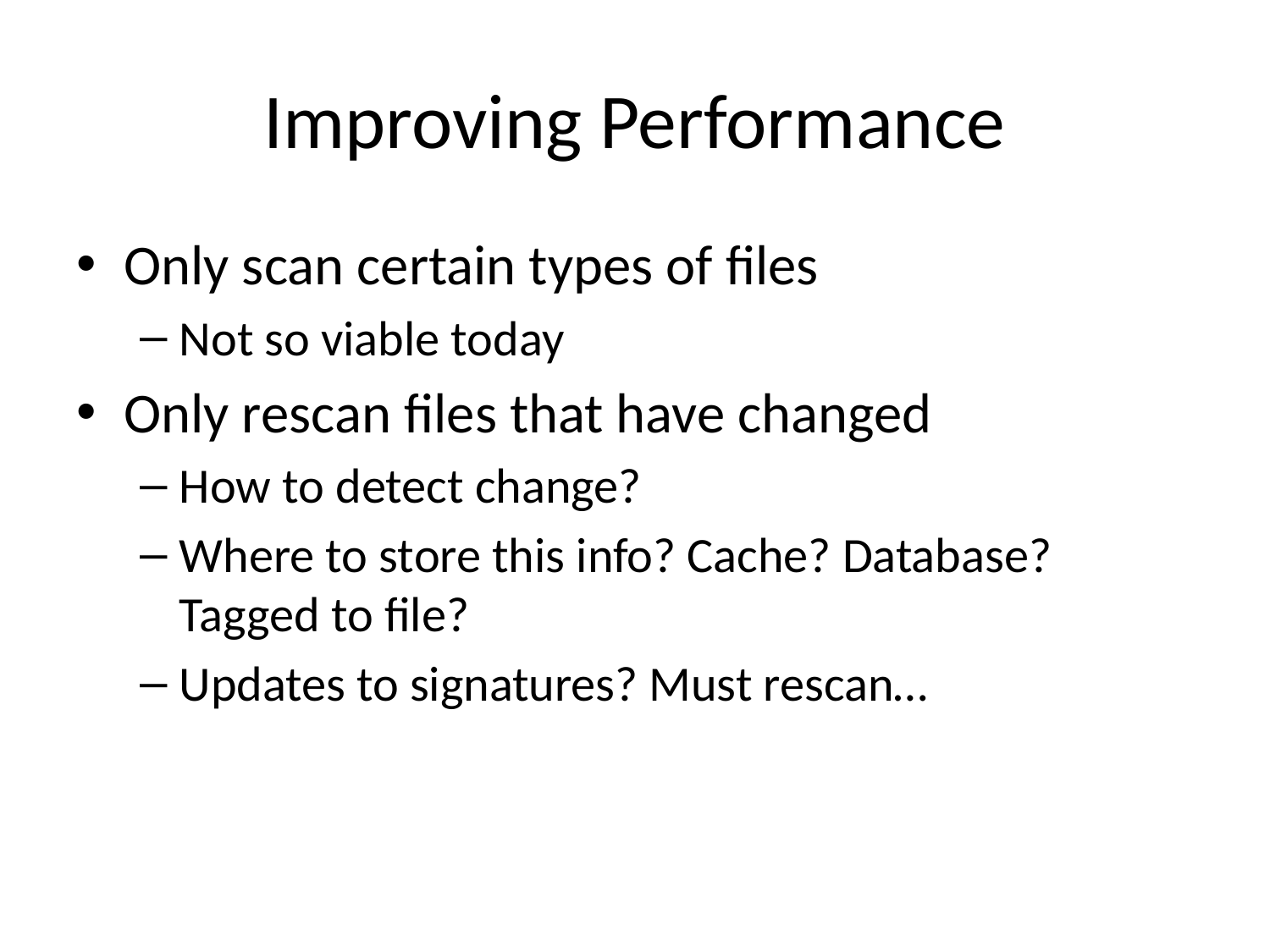

# Improving Performance
Only scan certain types of files
Not so viable today
Only rescan files that have changed
How to detect change?
Where to store this info? Cache? Database? Tagged to file?
Updates to signatures? Must rescan…